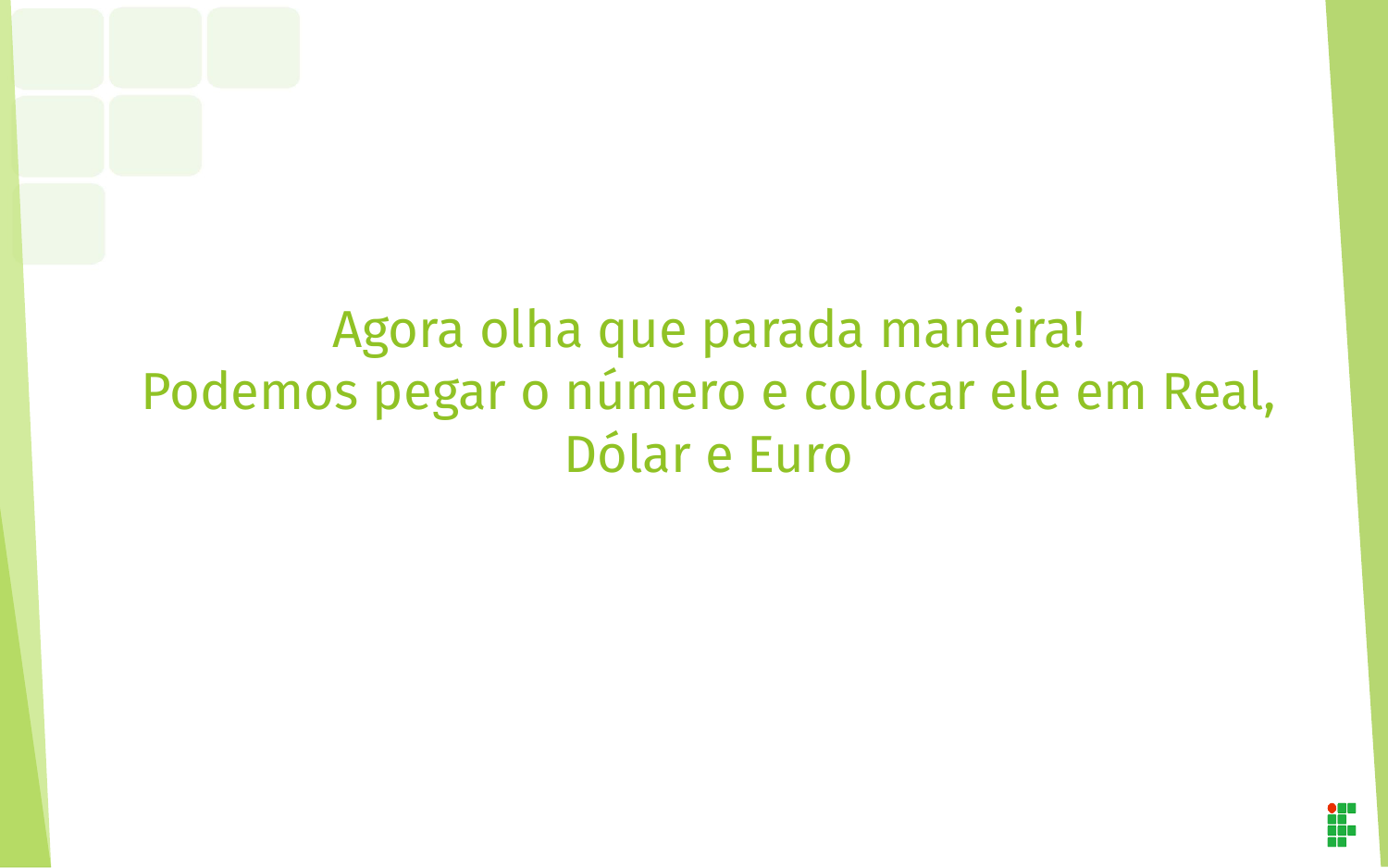

# Agora olha que parada maneira! Podemos pegar o número e colocar ele em Real, Dólar e Euro